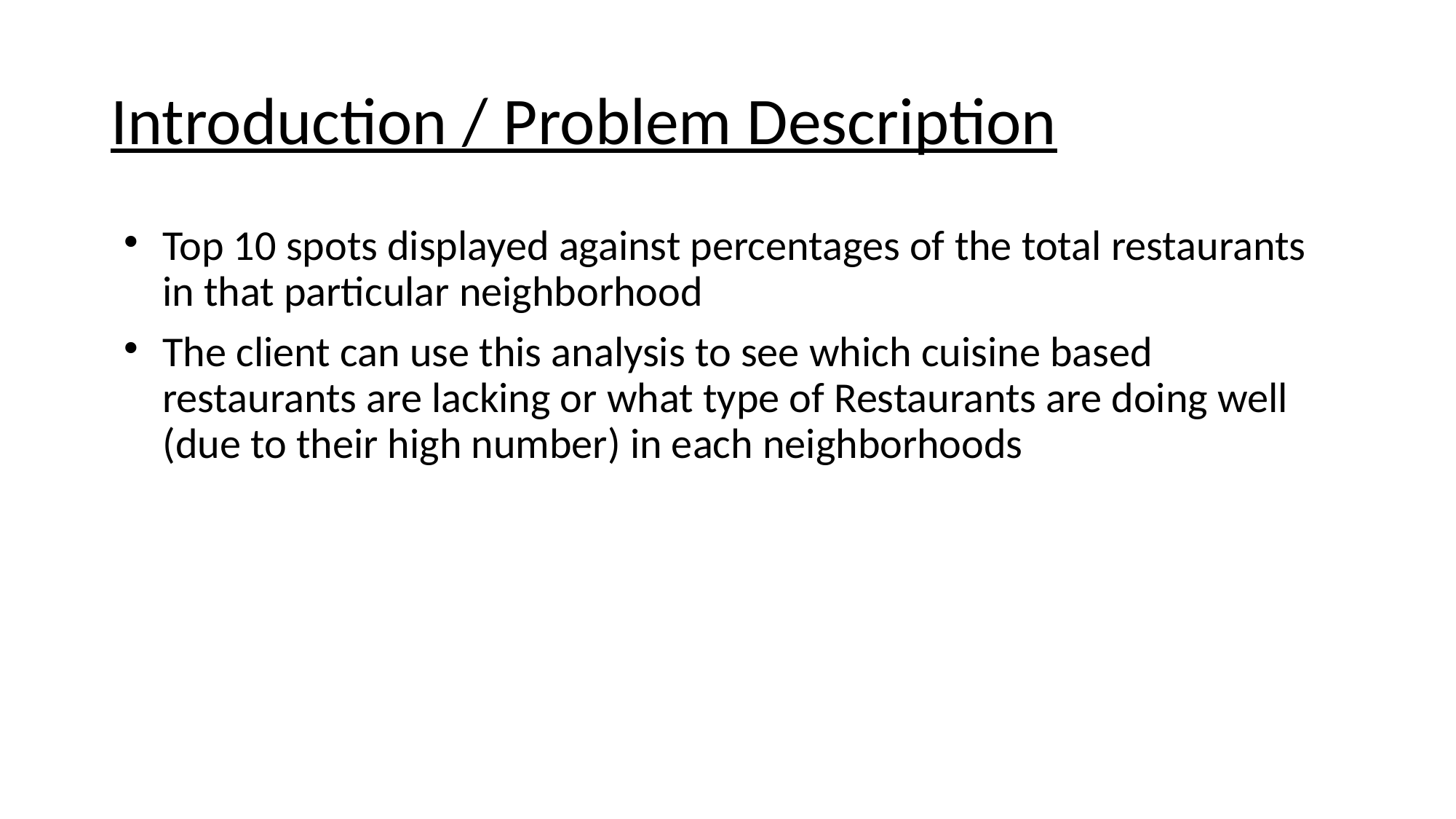

# Introduction / Problem Description
Top 10 spots displayed against percentages of the total restaurants in that particular neighborhood
The client can use this analysis to see which cuisine based restaurants are lacking or what type of Restaurants are doing well (due to their high number) in each neighborhoods